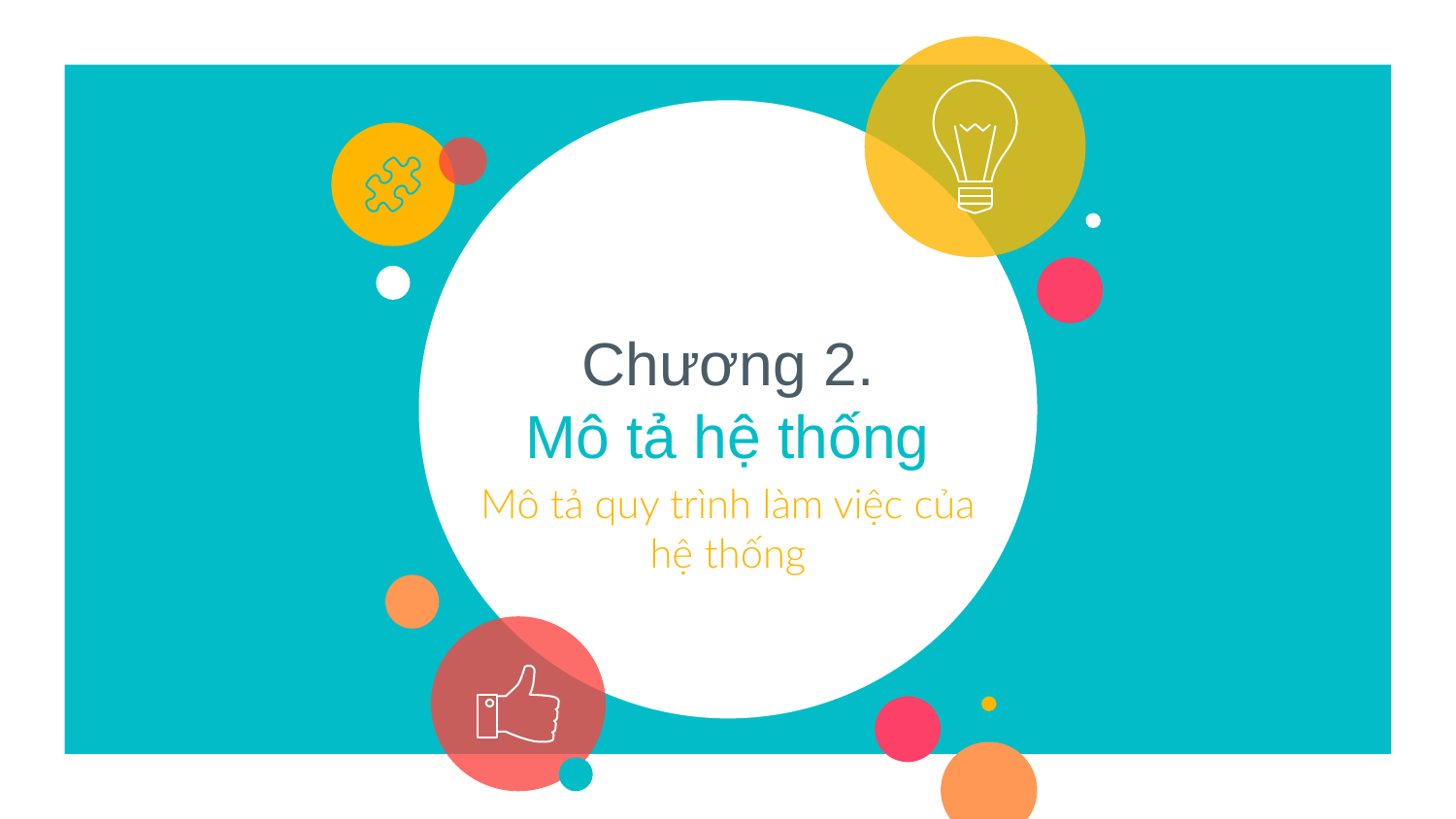

# Chương 2.
Mô tả hệ thống
Mô tả quy trình làm việc của hệ thống